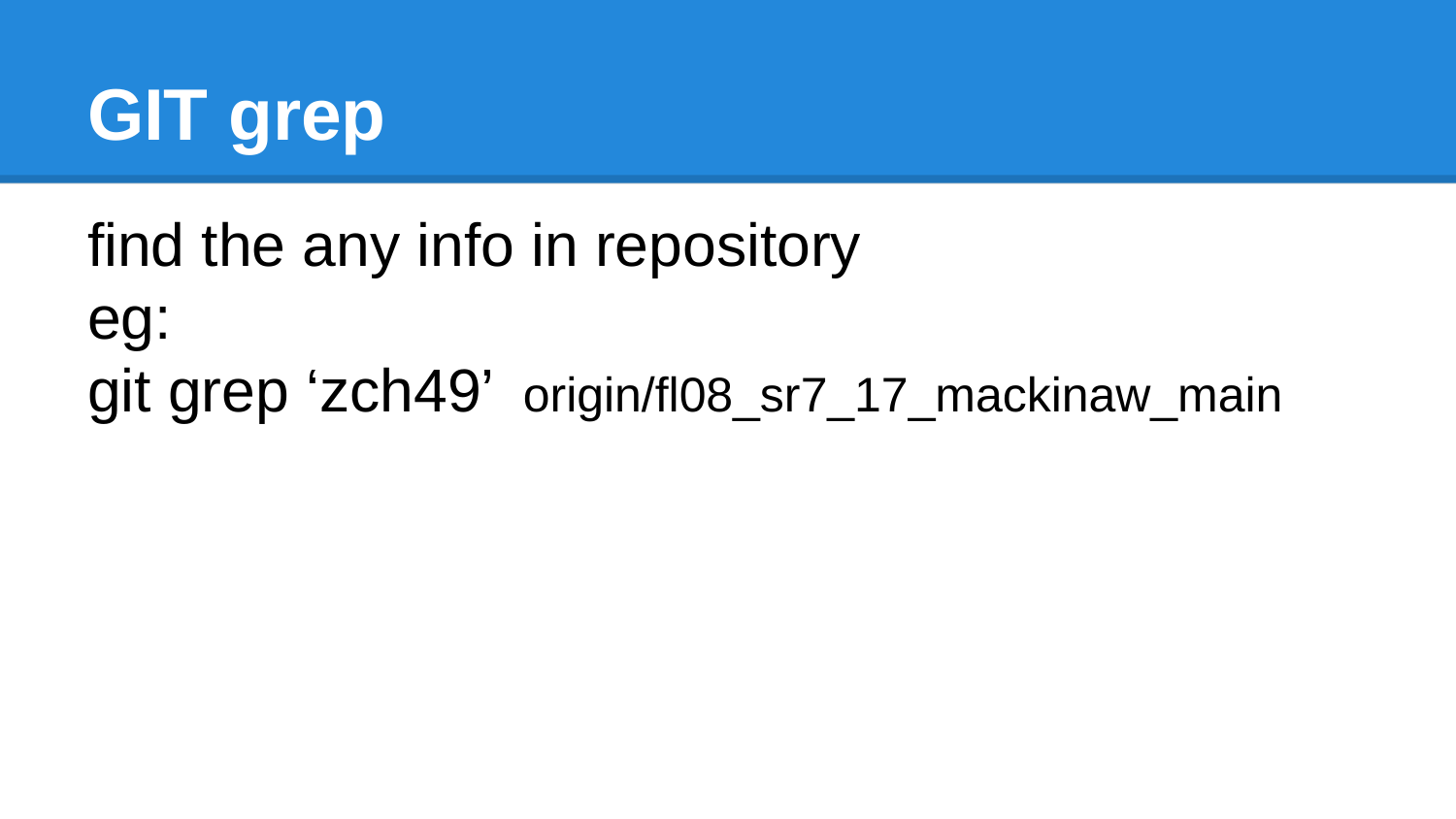

# GIT grep
find the any info in repository
eg:
git grep ‘zch49’  origin/fl08_sr7_17_mackinaw_main